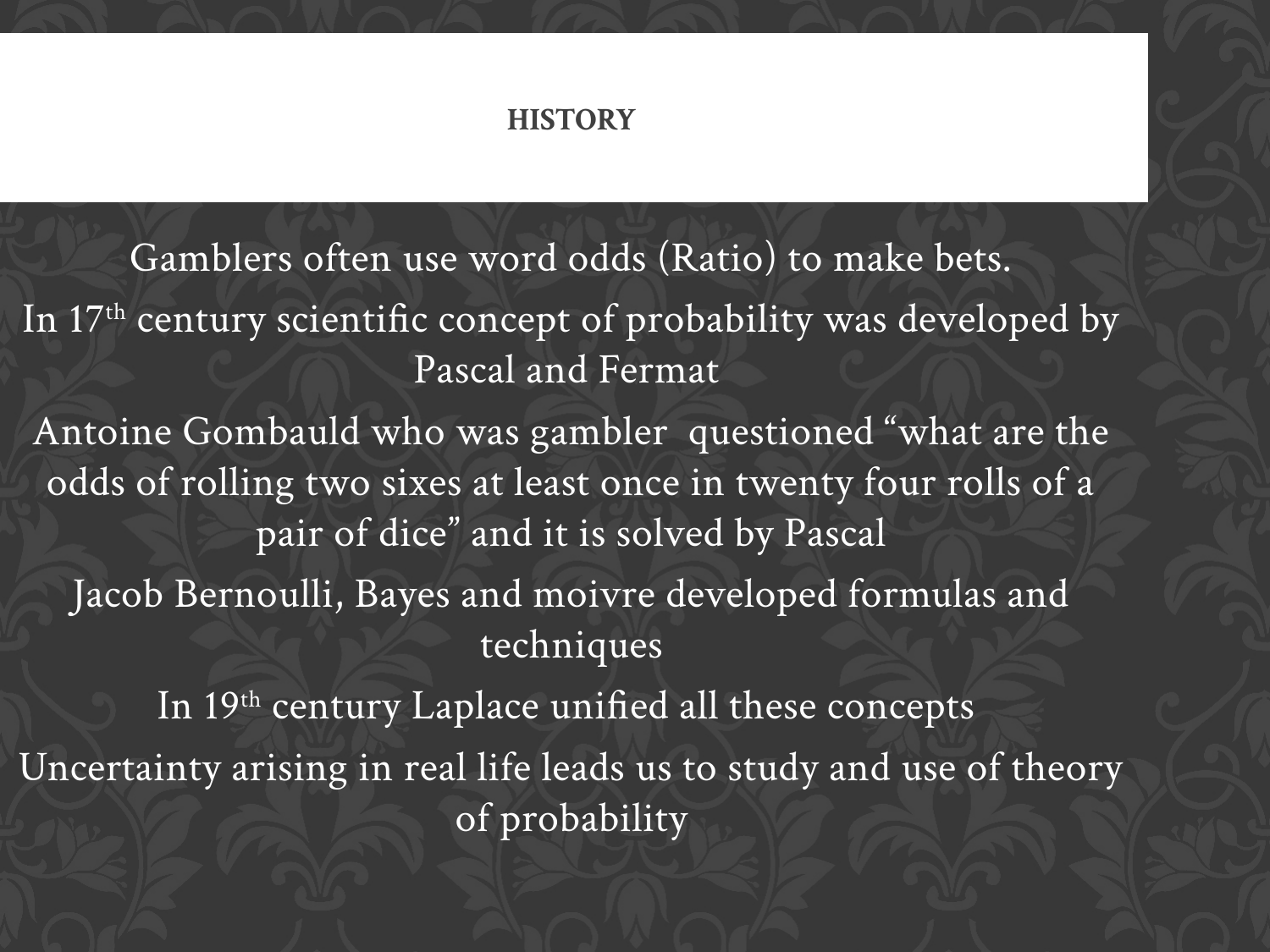

HISTORY
Gamblers often use word odds (Ratio) to make bets.
In 17th century scientific concept of probability was developed by Pascal and Fermat
Antoine Gombauld who was gambler  questioned “what are the odds of rolling two sixes at least once in twenty four rolls of a pair of dice” and it is solved by Pascal
Jacob Bernoulli, Bayes and moivre developed formulas and techniques
In 19th century Laplace unified all these concepts
Uncertainty arising in real life leads us to study and use of theory of probability